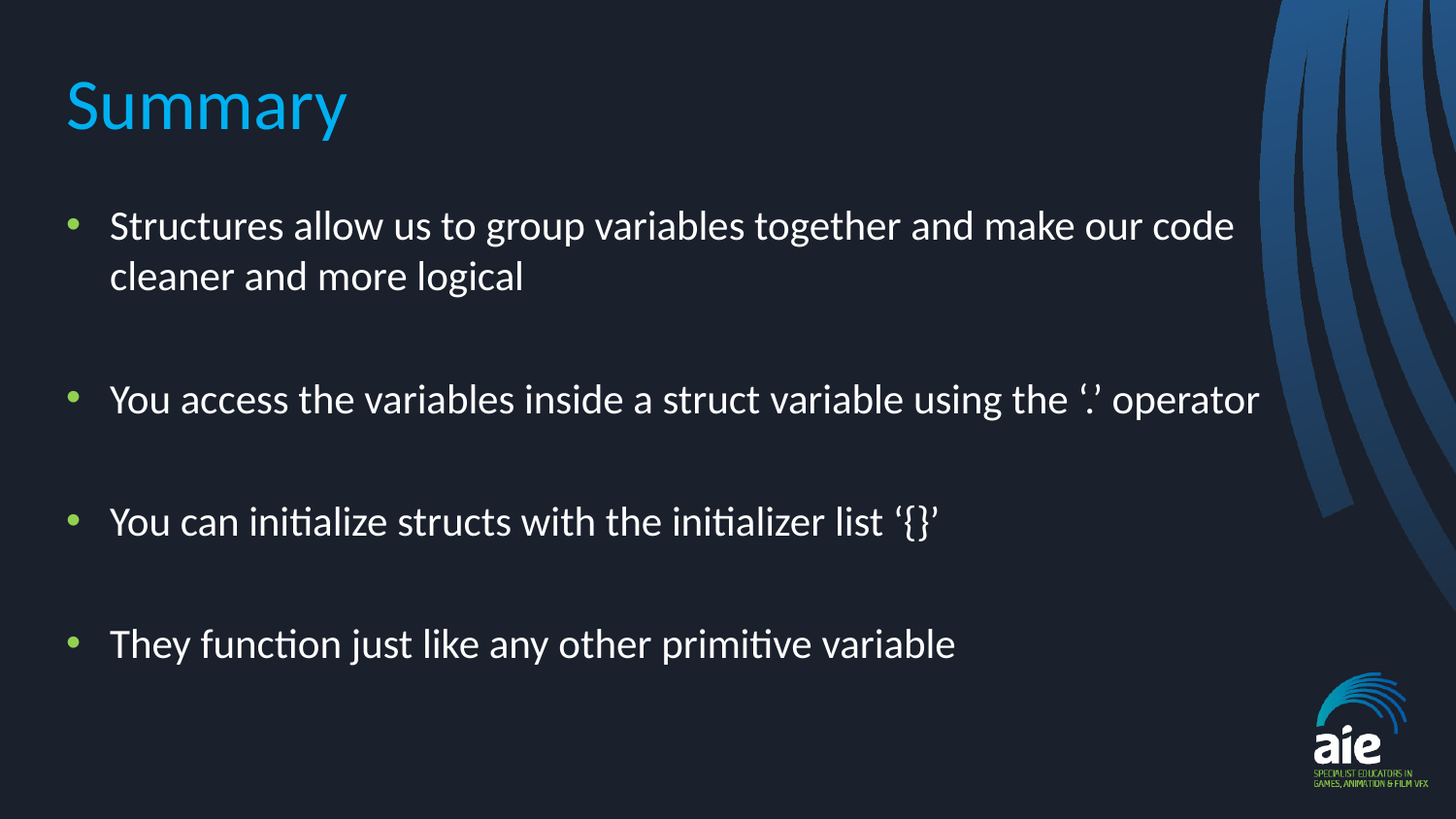

# Summary
Structures allow us to group variables together and make our code cleaner and more logical

You access the variables inside a struct variable using the ‘.’ operator

You can initialize structs with the initializer list ‘{}’

They function just like any other primitive variable